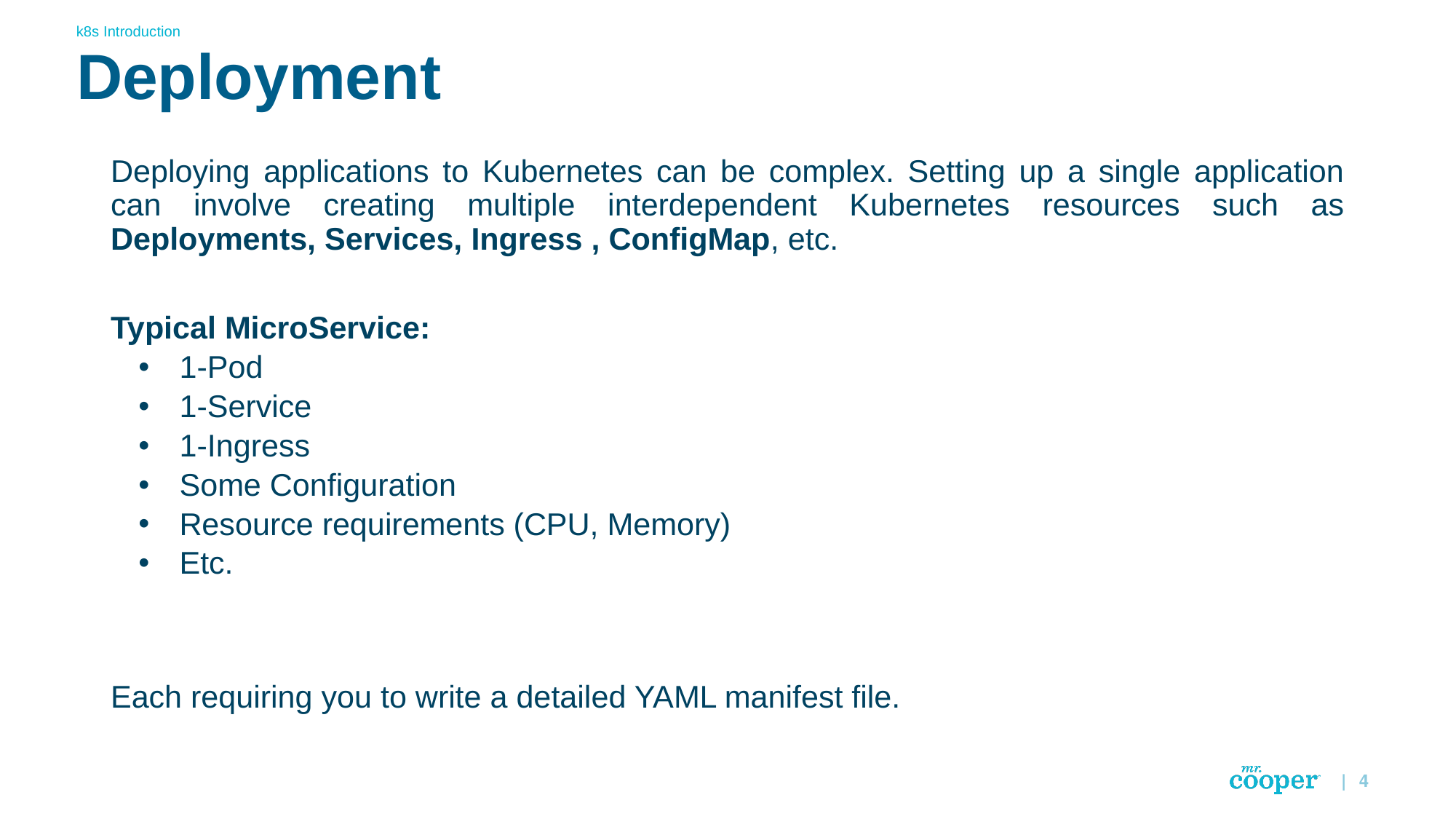

k8s Introduction
# Deployment
Deploying applications to Kubernetes can be complex. Setting up a single application can involve creating multiple interdependent Kubernetes resources such as Deployments, Services, Ingress , ConfigMap, etc.

Typical MicroService:
1-Pod
1-Service
1-Ingress
Some Configuration
Resource requirements (CPU, Memory)
Etc.

Each requiring you to write a detailed YAML manifest file.